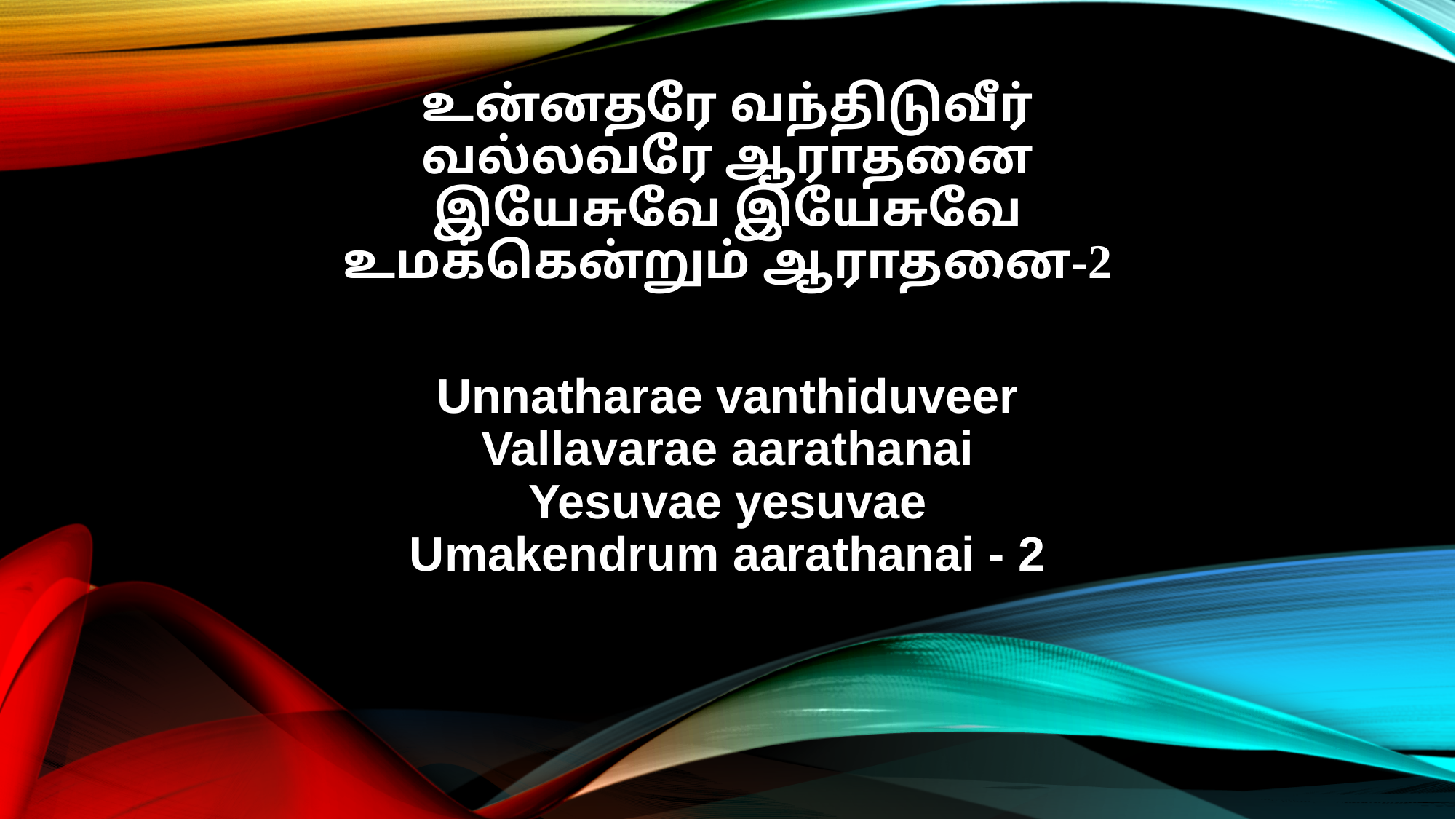

உன்னதரே வந்திடுவீர்
வல்லவரே ஆராதனை
இயேசுவே இயேசுவே
உமக்கென்றும் ஆராதனை-2

Unnatharae vanthiduveer
Vallavarae aarathanai
Yesuvae yesuvae
Umakendrum aarathanai - 2